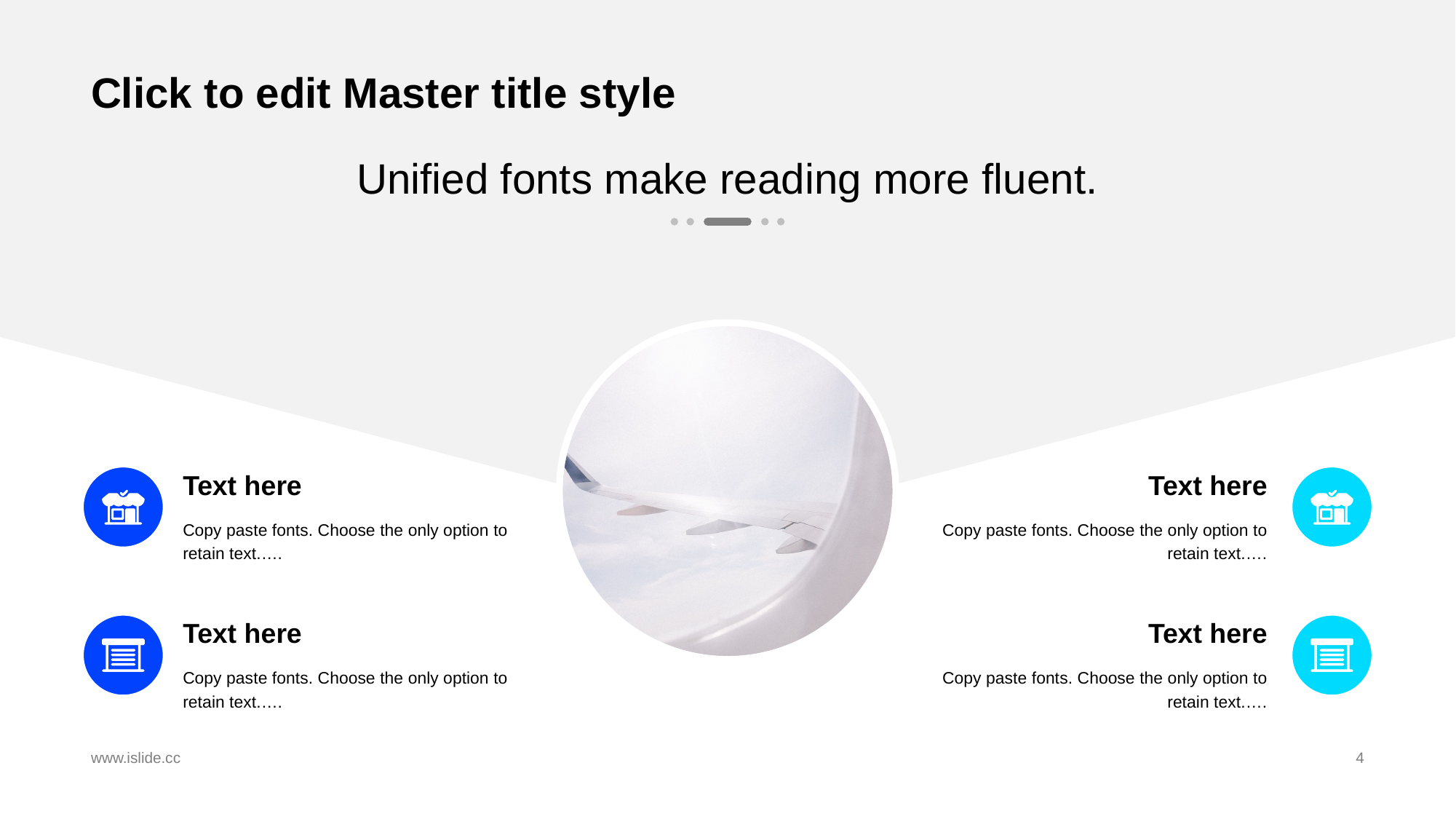

Unified fonts make reading more fluent.

Text here

Copy paste fonts. Choose the only option to retain text.….
Text here

Copy paste fonts. Choose the only option to retain text.….
Text here

Copy paste fonts. Choose the only option to retain text.….
Text here

Copy paste fonts. Choose the only option to retain text.….
# Click to edit Master title style
www.islide.cc
4